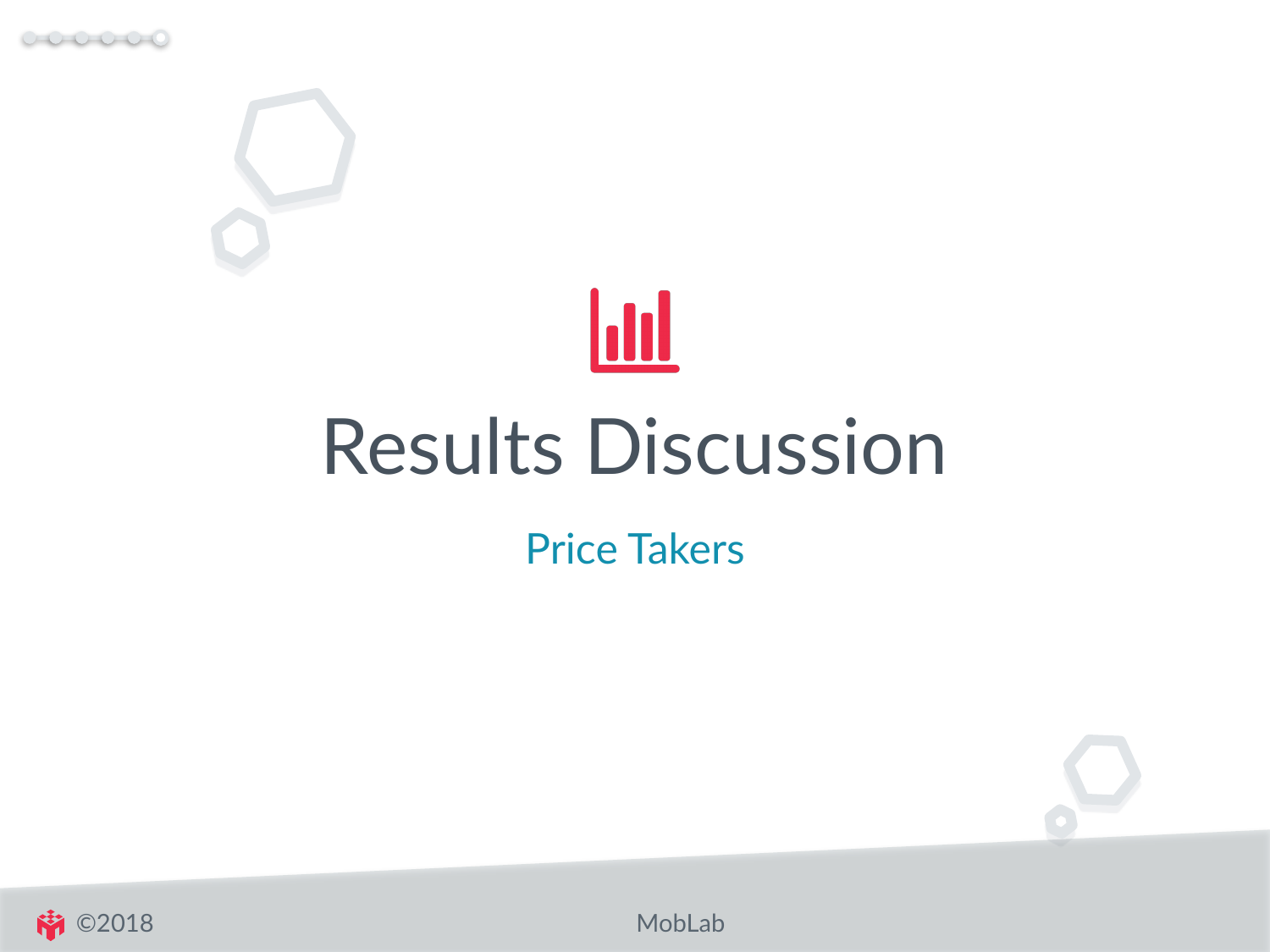

# Results Discussion
Price Takers
©2018
MobLab